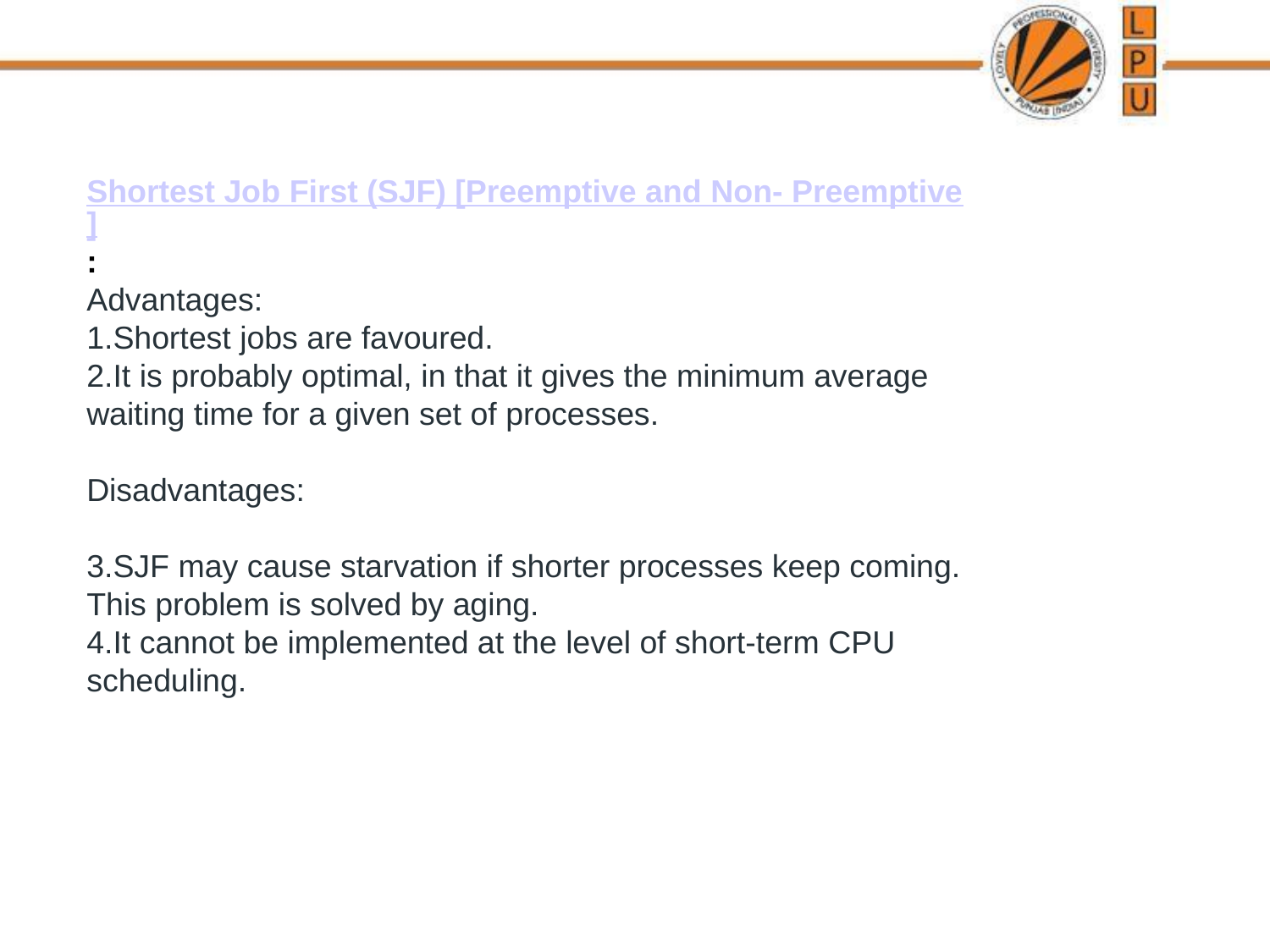

Shortest Job First (SJF) [Preemptive and Non- Preemptive]:
Advantages:
Shortest jobs are favoured.
It is probably optimal, in that it gives the minimum average waiting time for a given set of processes.

Disadvantages:

SJF may cause starvation if shorter processes keep coming. This problem is solved by aging.
It cannot be implemented at the level of short-term CPU scheduling.